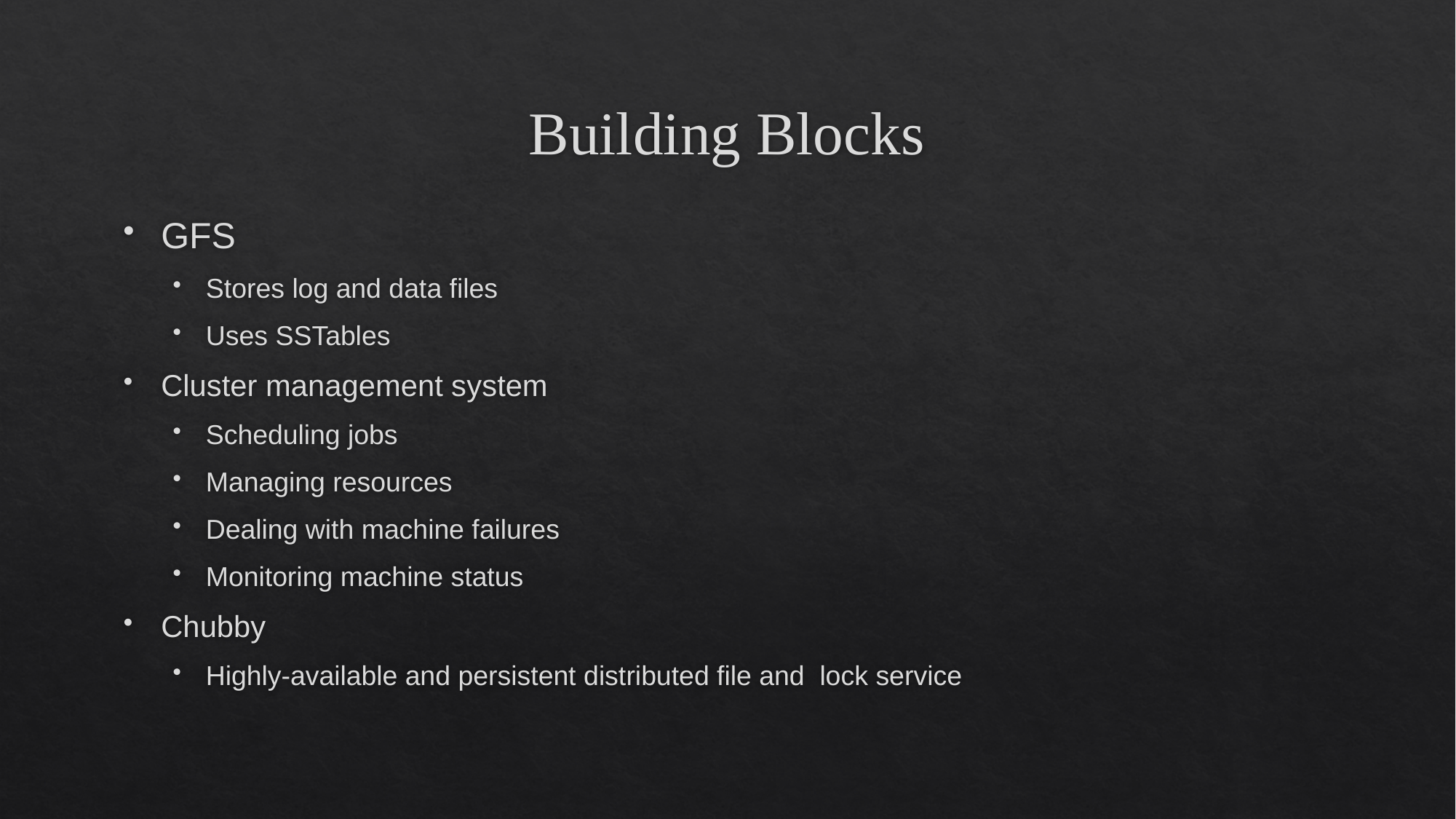

# Building Blocks
GFS
Stores log and data files
Uses SSTables
Cluster management system
Scheduling jobs
Managing resources
Dealing with machine failures
Monitoring machine status
Chubby
Highly-available and persistent distributed file and  lock service